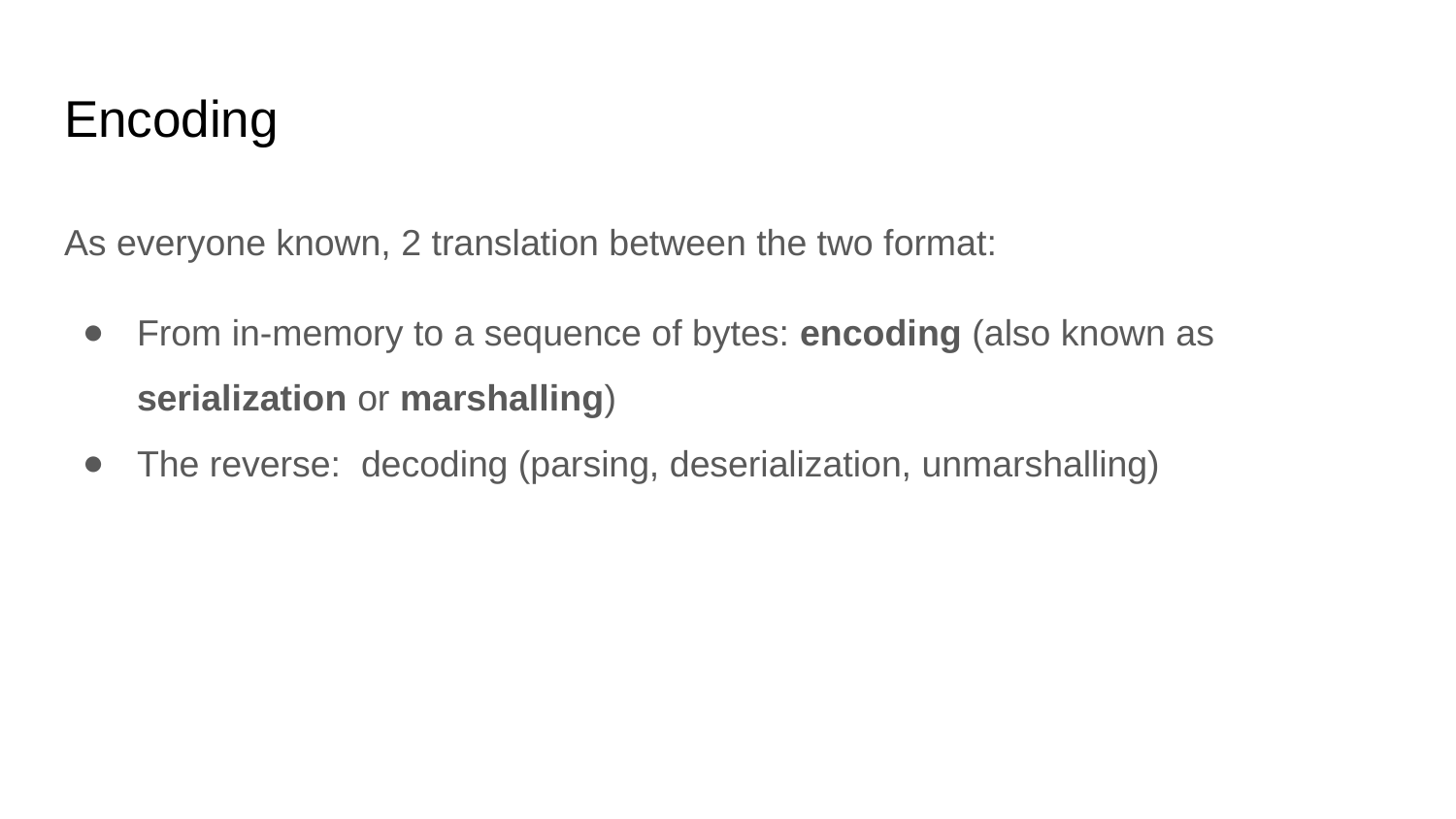

# Encoding
As everyone known, 2 translation between the two format:
From in-memory to a sequence of bytes: encoding (also known as serialization or marshalling)
The reverse:  decoding (parsing, deserialization, unmarshalling)